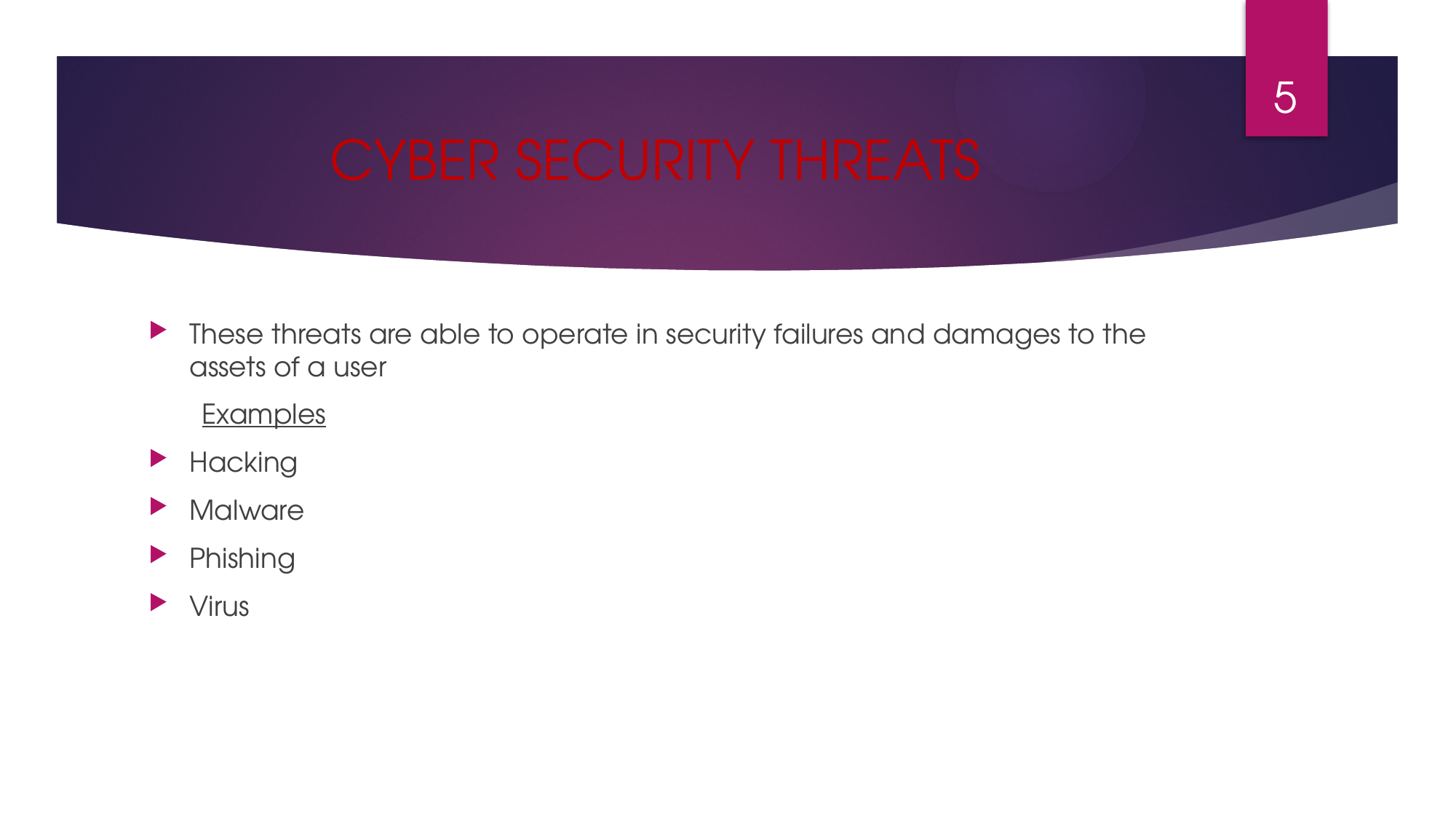

5
# CYBER SECURITY THREATS
These threats are able to operate in security failures and damages to the assets of a user
       Examples
Hacking
Malware
Phishing
Virus